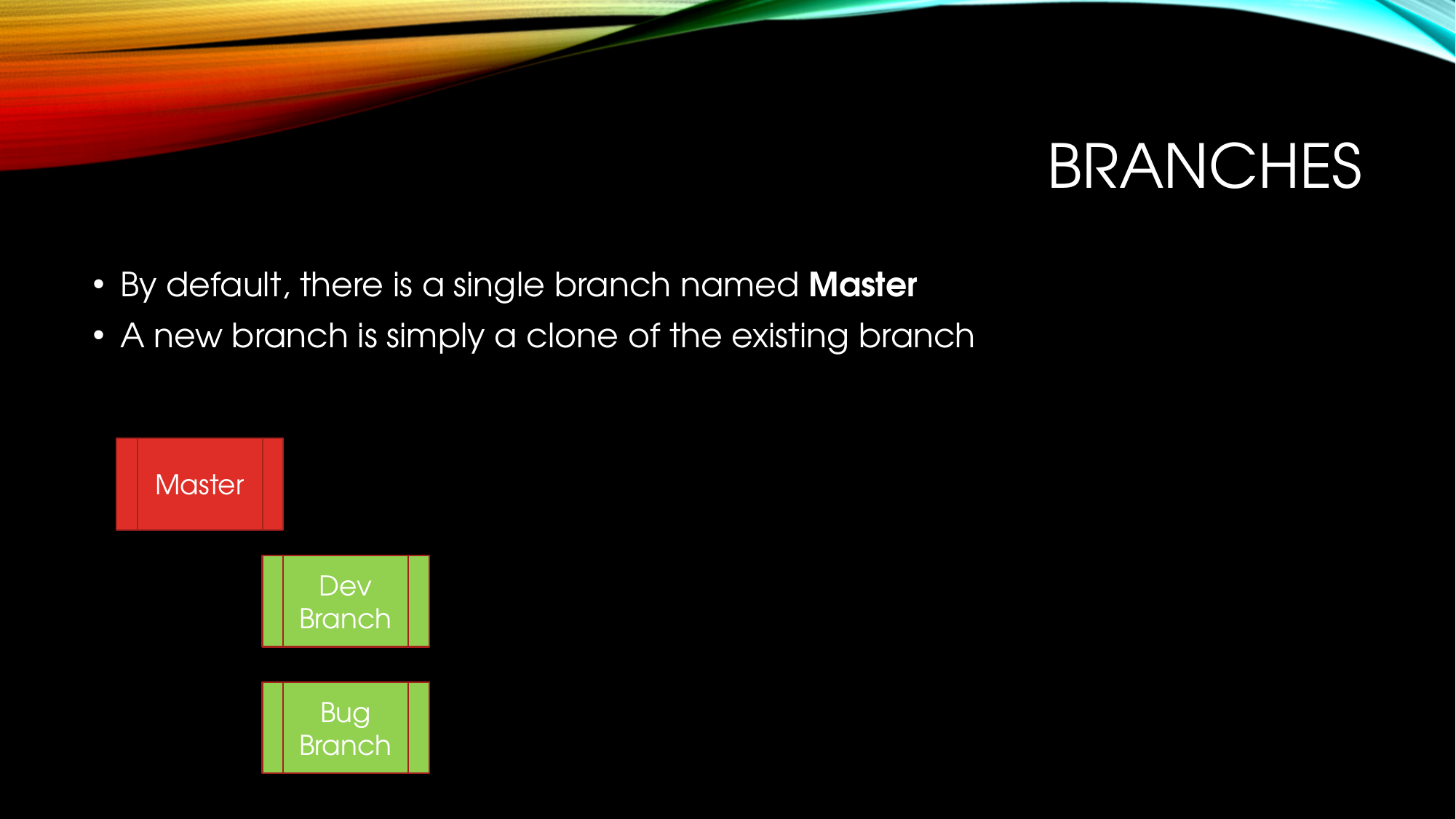

# Branches
By default, there is a single branch named Master
A new branch is simply a clone of the existing branch
Master
Dev Branch
Bug Branch